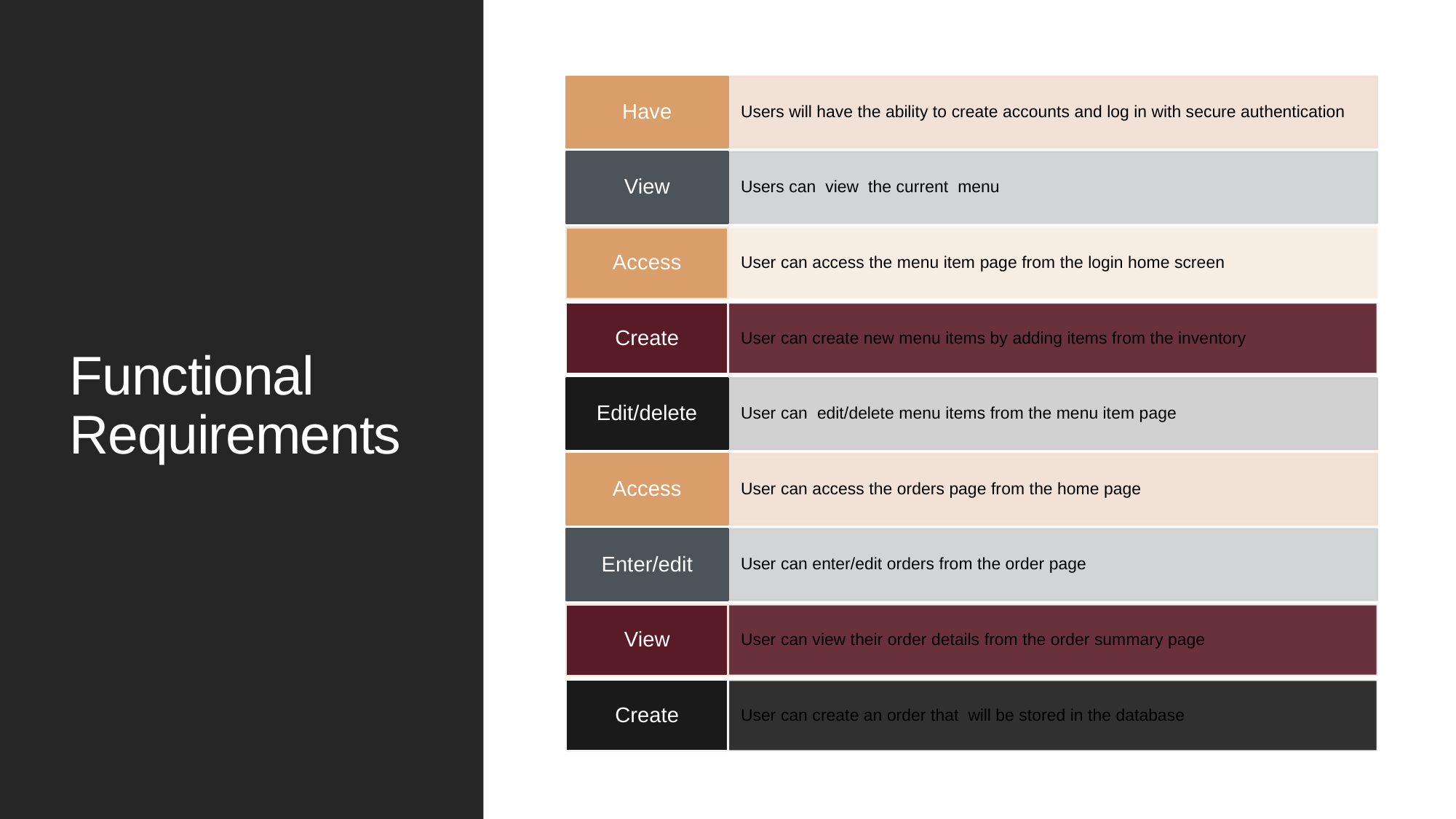

# Functional Requirements
Users will have the ability to create accounts and log in with secure authentication
Have
Users can  view  the current  menu
View
User can access the menu item page from the login home screen
Access
User can create new menu items by adding items from the inventory
Create
User can  edit/delete menu items from the menu item page
Edit/delete
User can access the orders page from the home page
Access
User can enter/edit orders from the order page
Enter/edit
User can view their order details from the order summary page
View
User can create an order that  will be stored in the database
Create